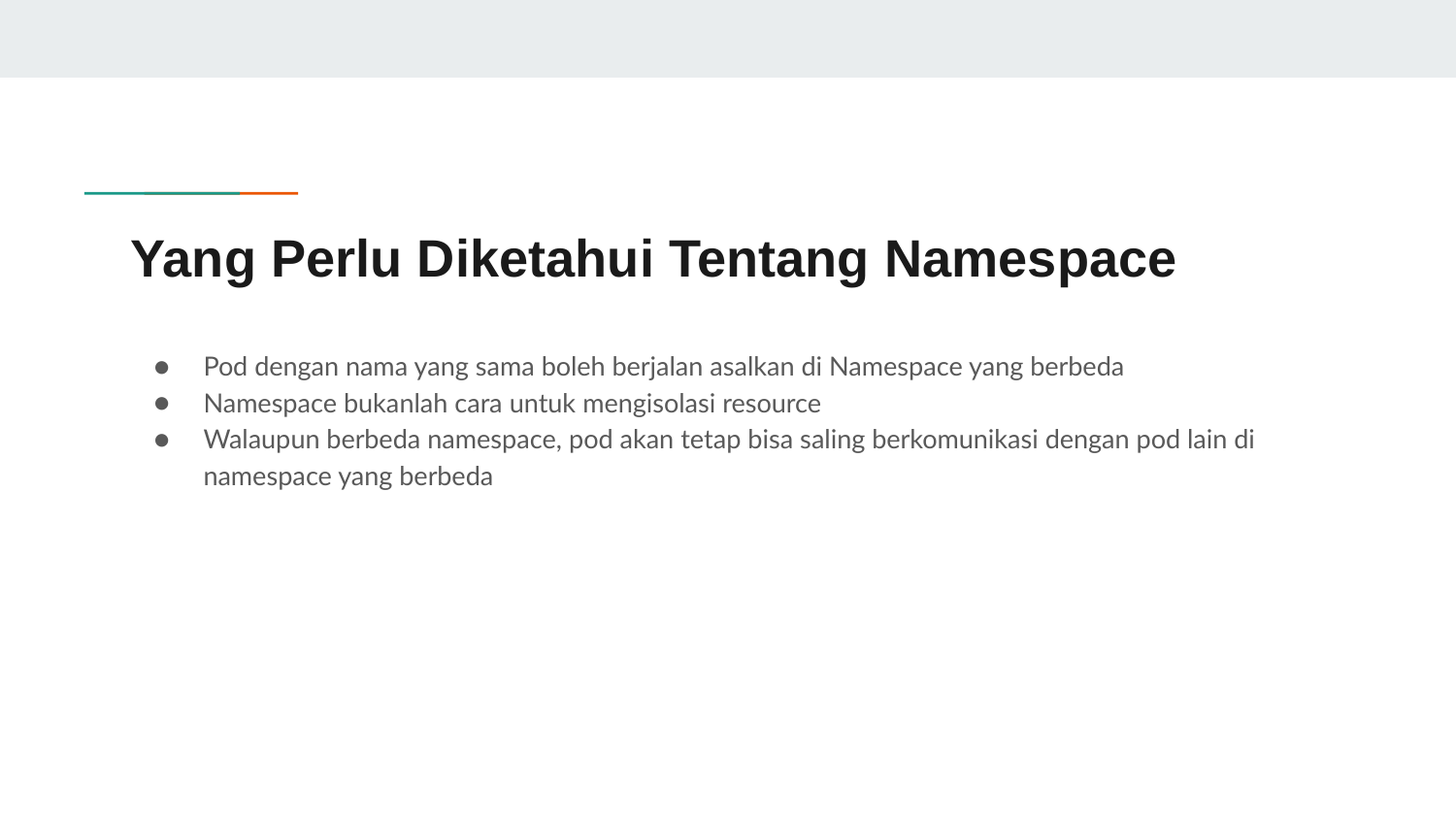

# Yang Perlu Diketahui Tentang Namespace
Pod dengan nama yang sama boleh berjalan asalkan di Namespace yang berbeda
Namespace bukanlah cara untuk mengisolasi resource
Walaupun berbeda namespace, pod akan tetap bisa saling berkomunikasi dengan pod lain di namespace yang berbeda